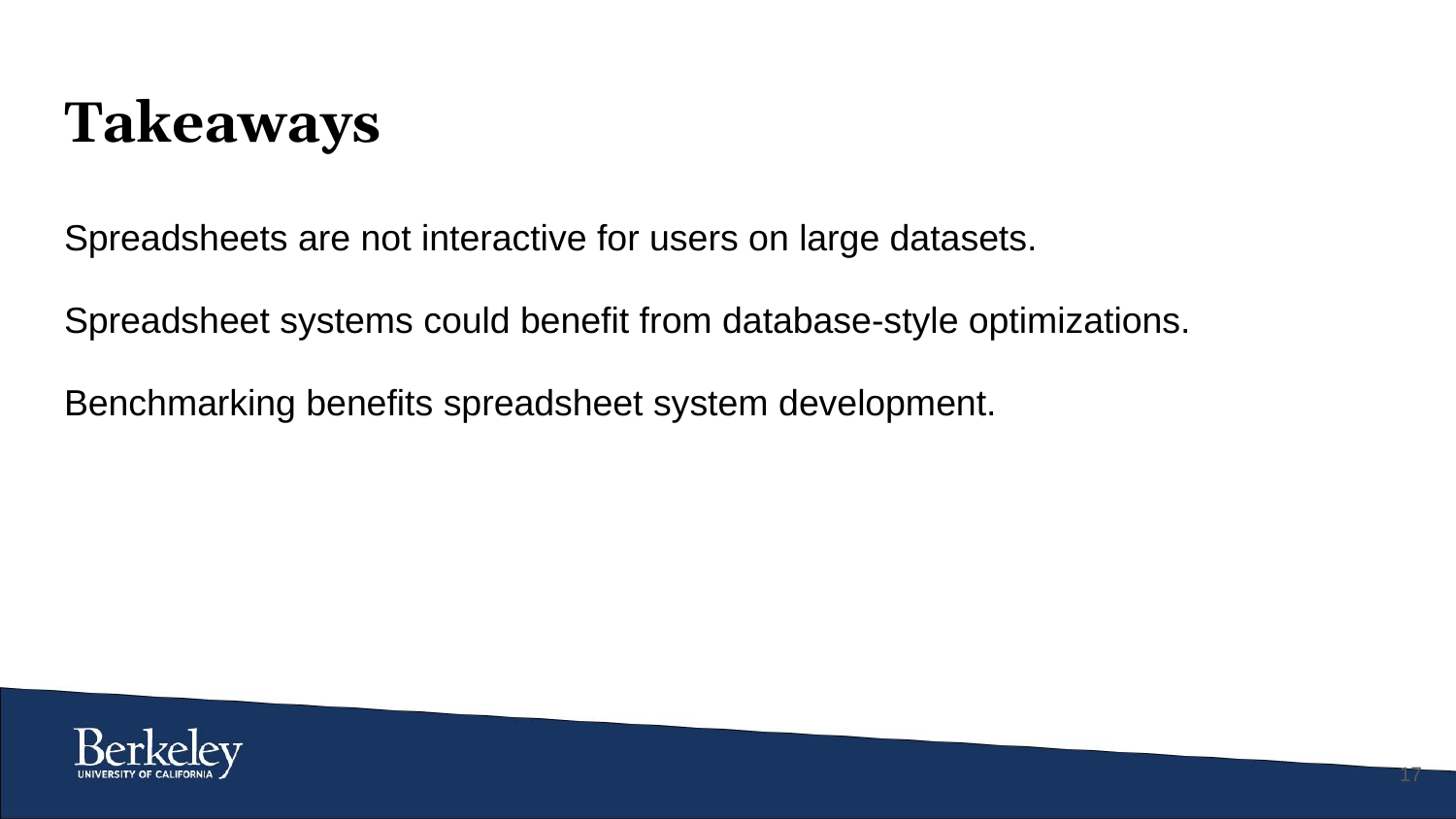

# Takeaways
Spreadsheets are not interactive for users on large datasets.
Spreadsheet systems could benefit from database-style optimizations.
Benchmarking benefits spreadsheet system development.
17